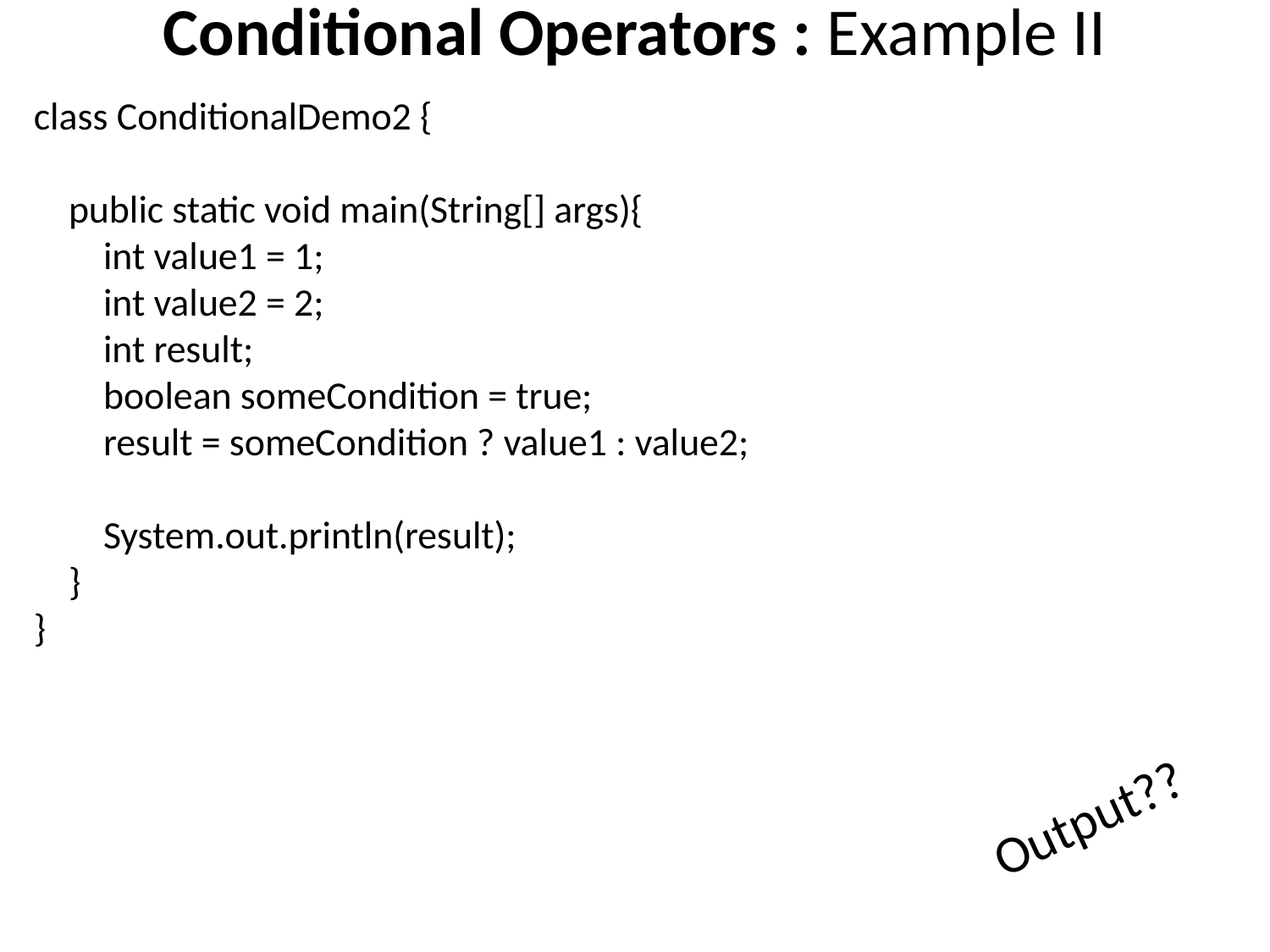

# Conditional Operators : Example II
class ConditionalDemo2 {

    public static void main(String[] args){
        int value1 = 1;
        int value2 = 2;
        int result;
        boolean someCondition = true;
        result = someCondition ? value1 : value2;

        System.out.println(result);
    }
}
Output??